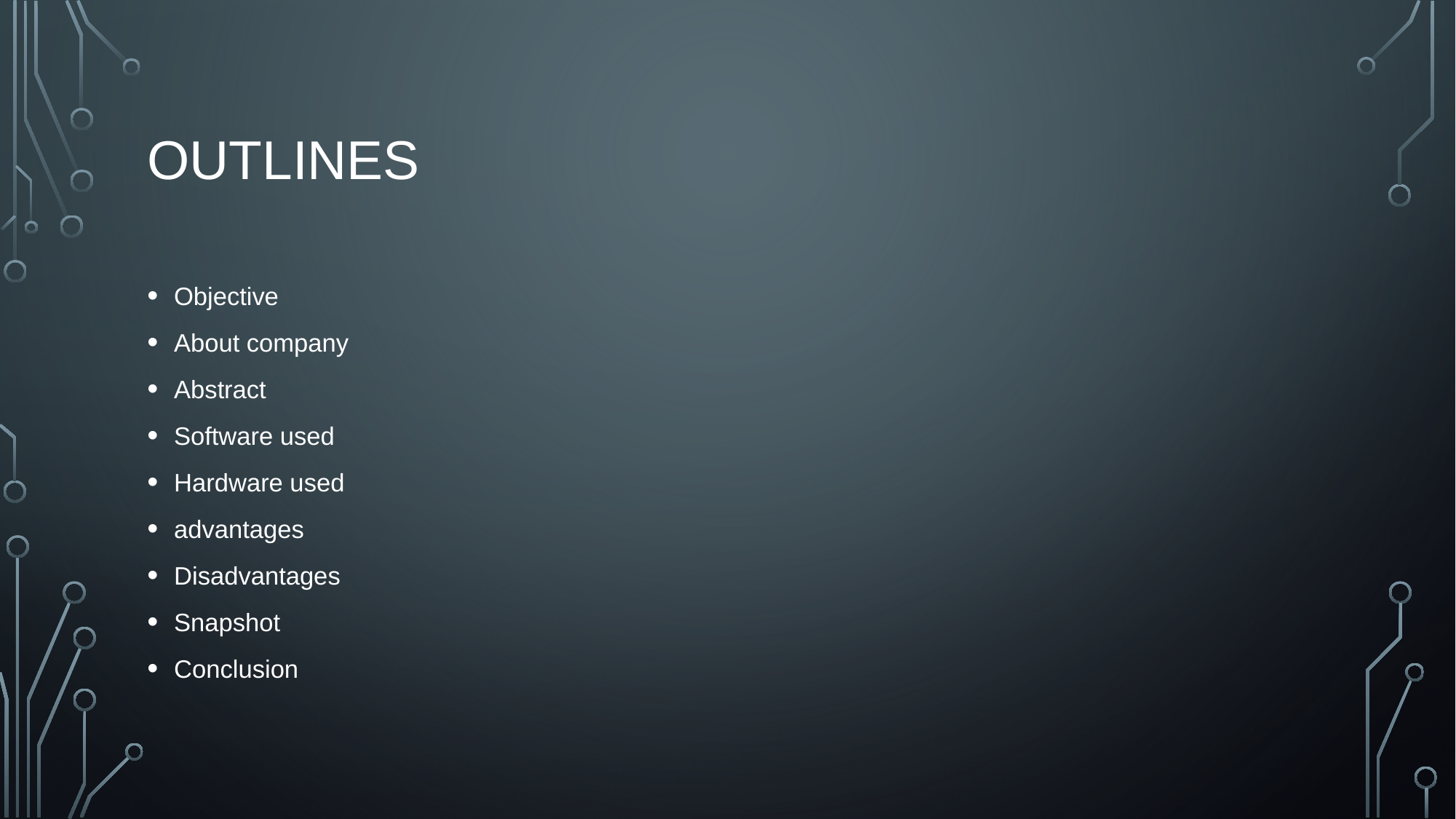

# outlines
Objective
About company
Abstract
Software used
Hardware used
advantages
Disadvantages
Snapshot
Conclusion